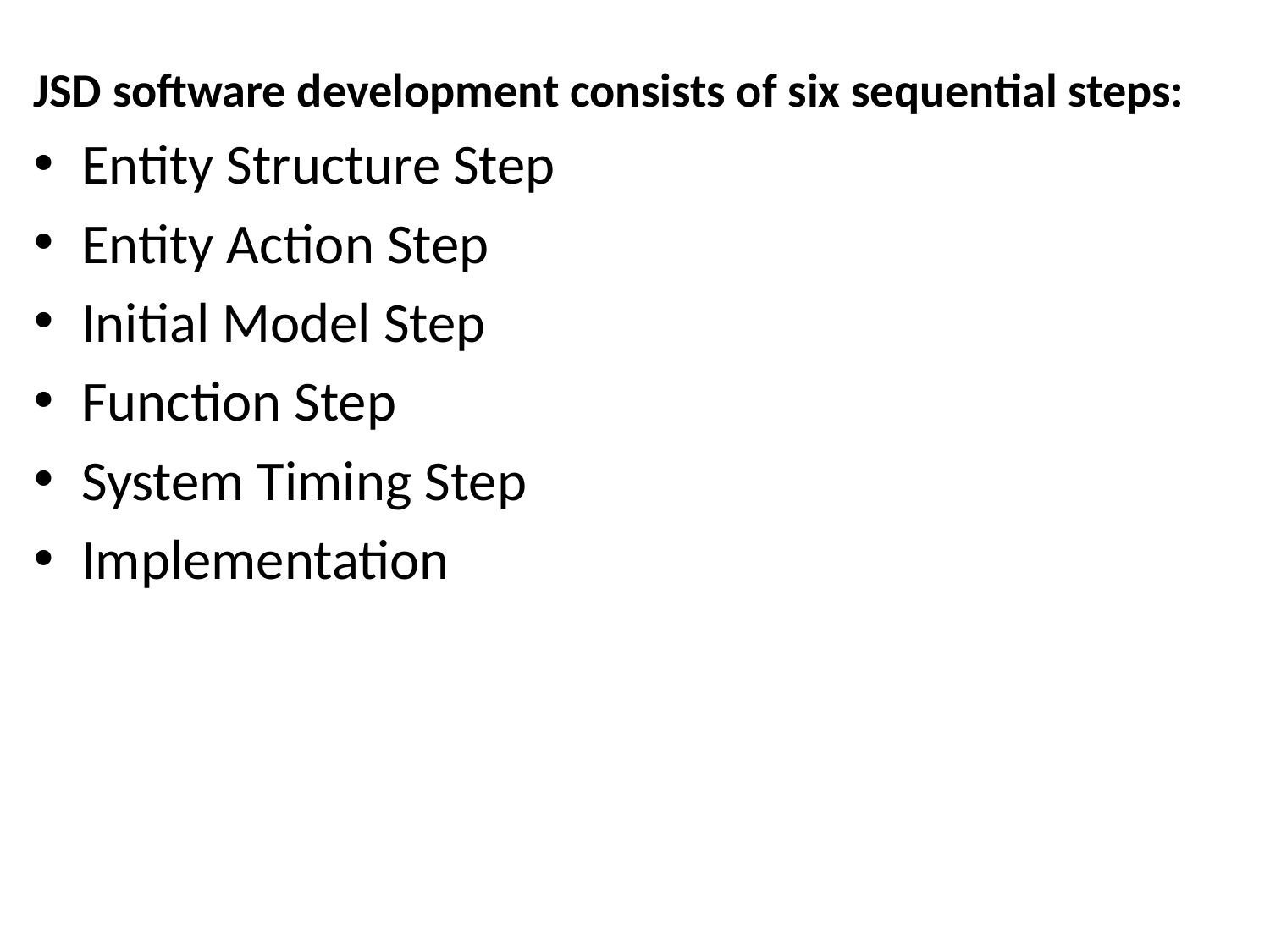

JSD software development consists of six sequential steps:
Entity Structure Step
Entity Action Step
Initial Model Step
Function Step
System Timing Step
Implementation